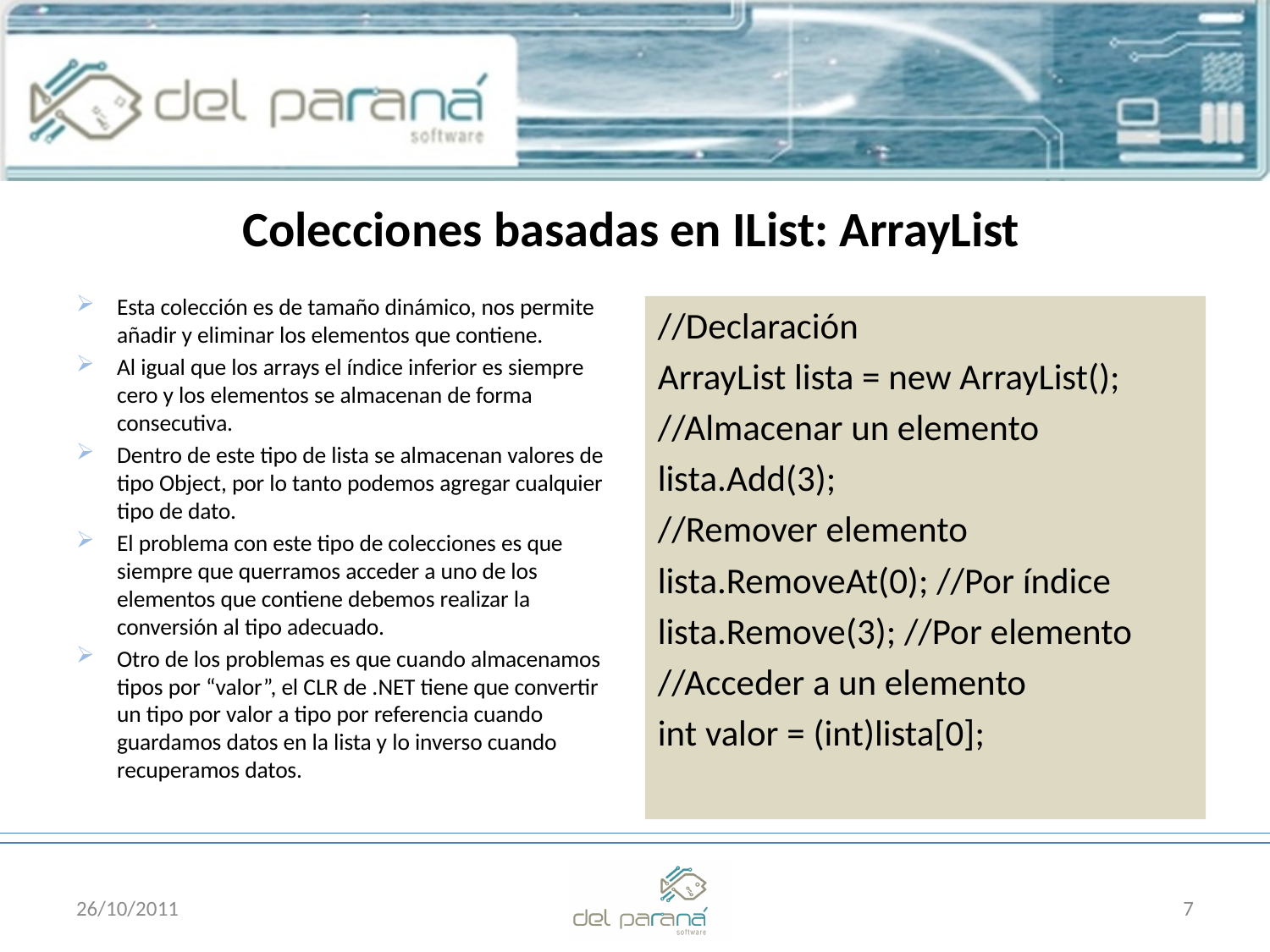

# Colecciones basadas en IList: ArrayList
Esta colección es de tamaño dinámico, nos permite añadir y eliminar los elementos que contiene.
Al igual que los arrays el índice inferior es siempre cero y los elementos se almacenan de forma consecutiva.
Dentro de este tipo de lista se almacenan valores de tipo Object, por lo tanto podemos agregar cualquier tipo de dato.
El problema con este tipo de colecciones es que siempre que querramos acceder a uno de los elementos que contiene debemos realizar la conversión al tipo adecuado.
Otro de los problemas es que cuando almacenamos tipos por “valor”, el CLR de .NET tiene que convertir un tipo por valor a tipo por referencia cuando guardamos datos en la lista y lo inverso cuando recuperamos datos.
//Declaración
ArrayList lista = new ArrayList();
//Almacenar un elemento
lista.Add(3);
//Remover elemento
lista.RemoveAt(0); //Por índice
lista.Remove(3); //Por elemento
//Acceder a un elemento
int valor = (int)lista[0];

26/10/2011
7